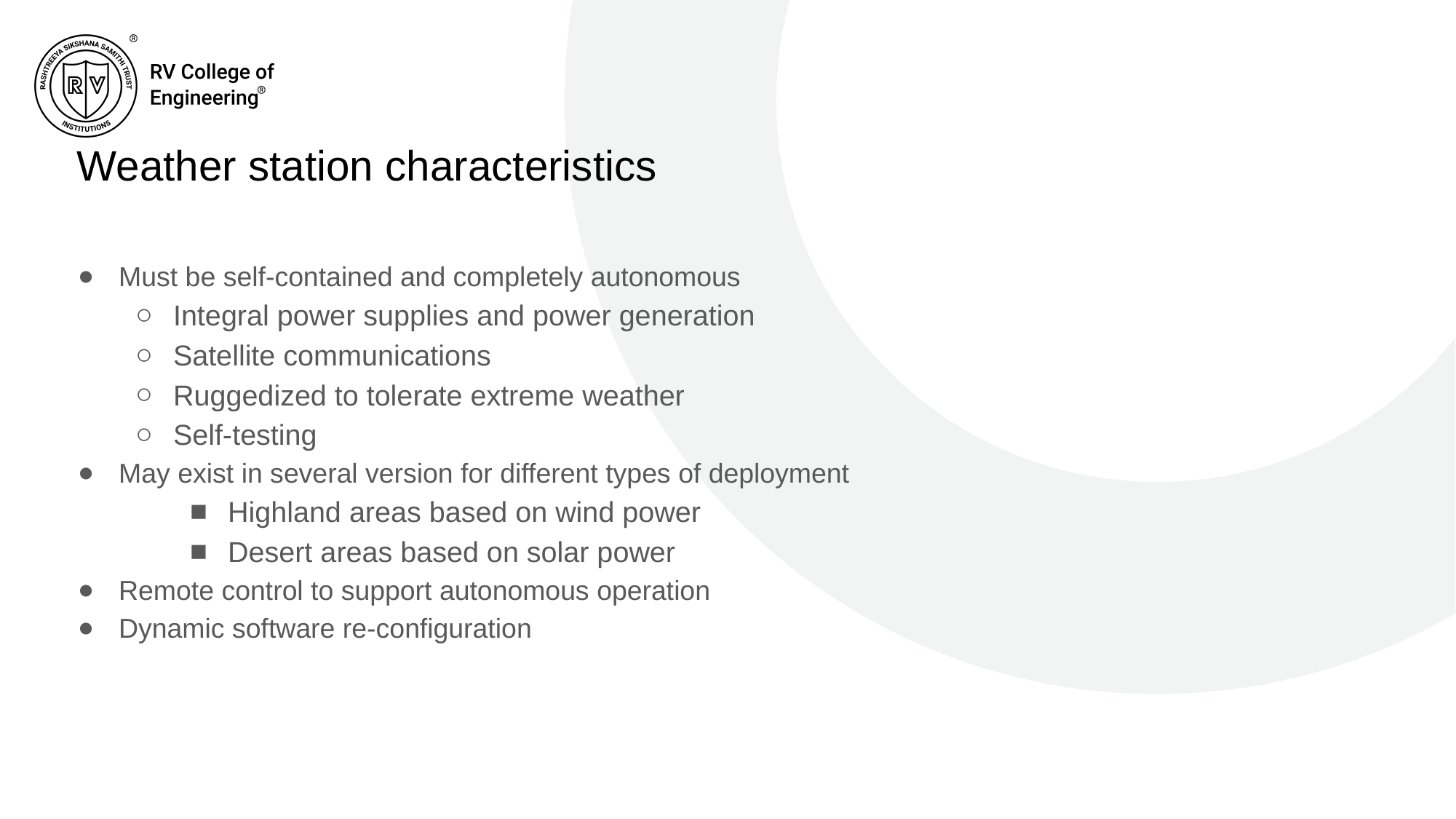

# Weather station characteristics
Must be self-contained and completely autonomous
Integral power supplies and power generation
Satellite communications
Ruggedized to tolerate extreme weather
Self-testing
May exist in several version for different types of deployment
Highland areas based on wind power
Desert areas based on solar power
Remote control to support autonomous operation
Dynamic software re-configuration